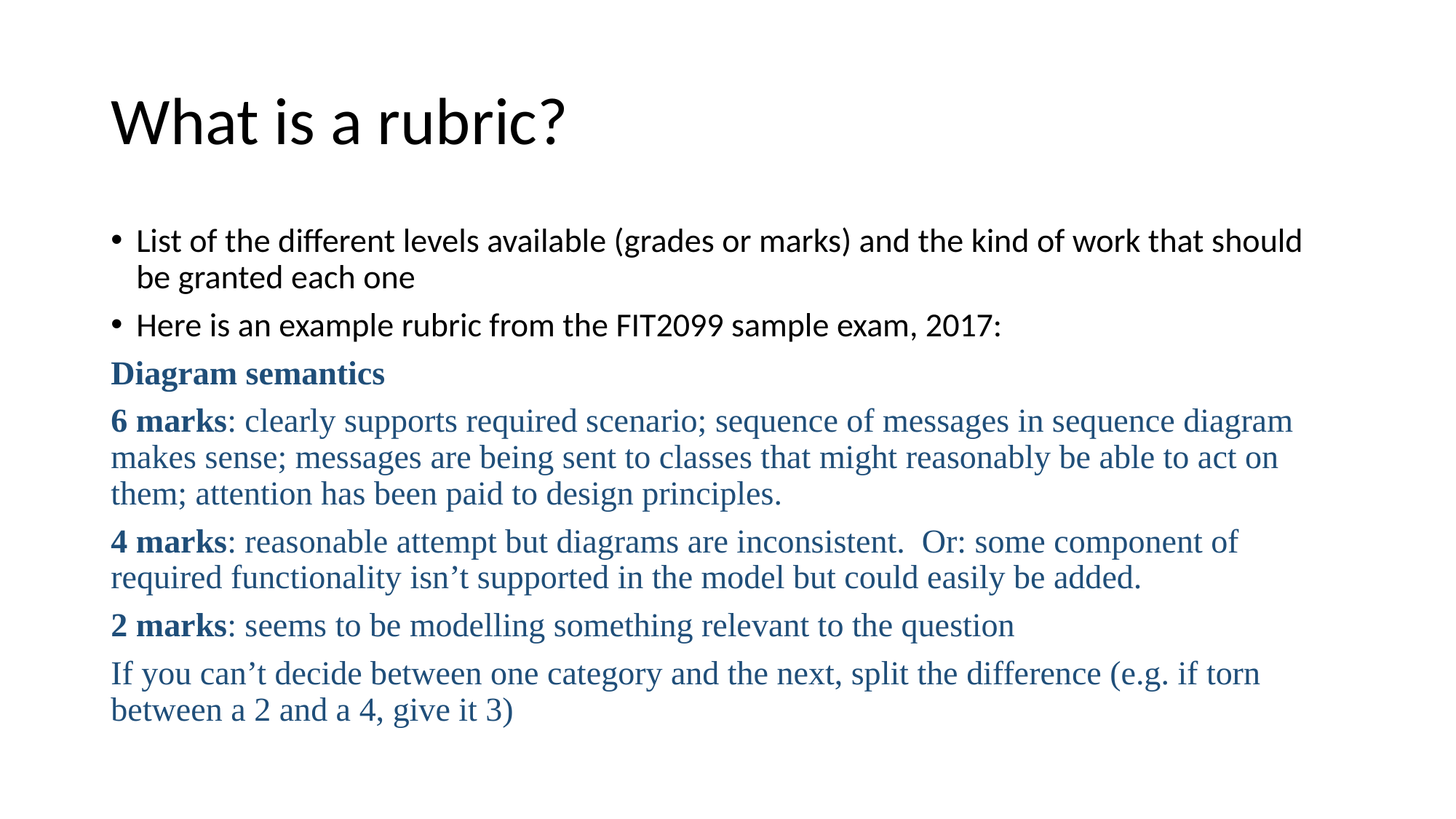

# What is a rubric?
List of the different levels available (grades or marks) and the kind of work that should be granted each one
Here is an example rubric from the FIT2099 sample exam, 2017:
Diagram semantics
6 marks: clearly supports required scenario; sequence of messages in sequence diagram makes sense; messages are being sent to classes that might reasonably be able to act on them; attention has been paid to design principles.
4 marks: reasonable attempt but diagrams are inconsistent.  Or: some component of required functionality isn’t supported in the model but could easily be added.
2 marks: seems to be modelling something relevant to the question
If you can’t decide between one category and the next, split the difference (e.g. if torn between a 2 and a 4, give it 3)